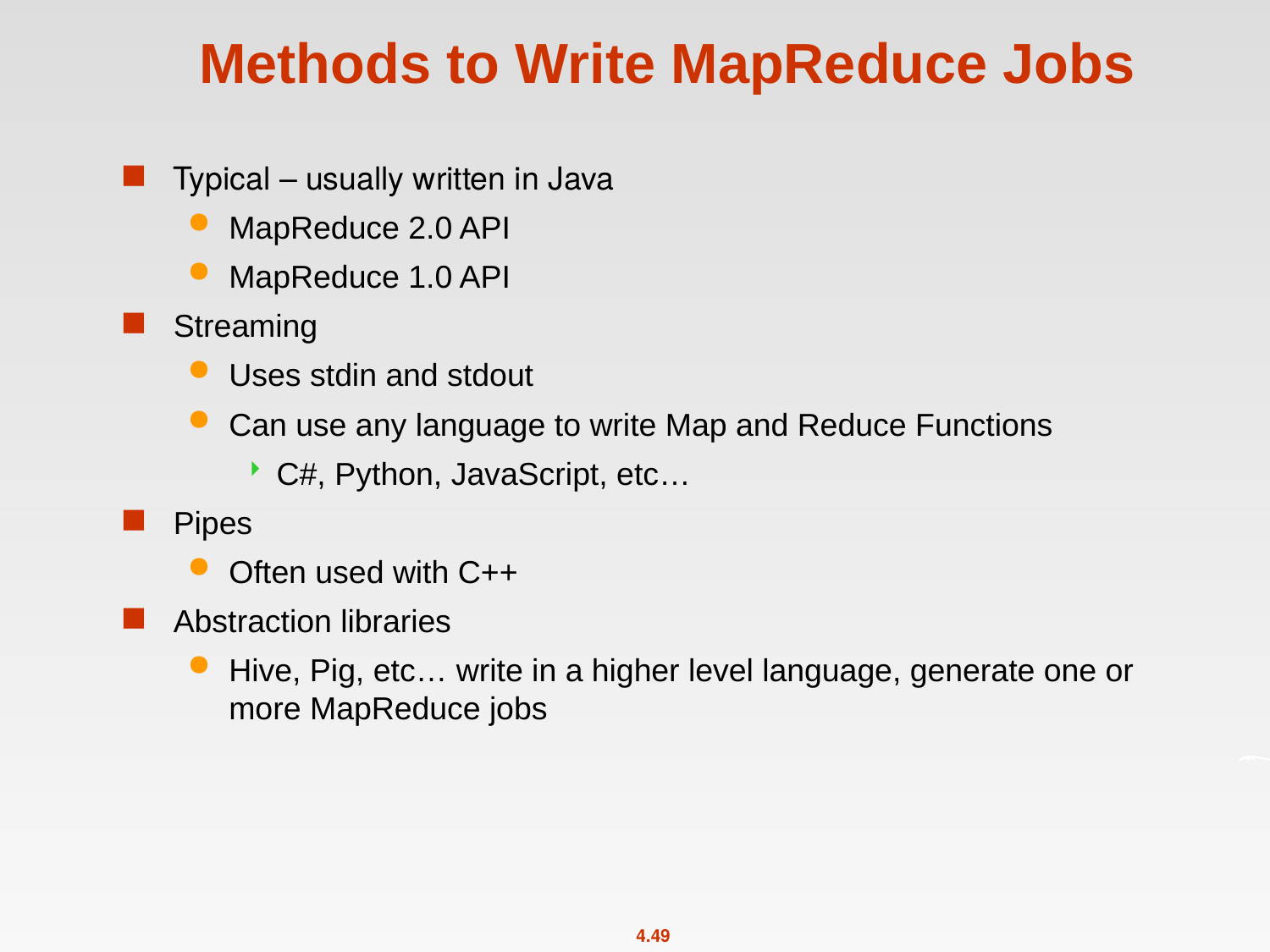

# Methods to Write MapReduce Jobs
Typical – usually written in Java
MapReduce 2.0 API
MapReduce 1.0 API
Streaming
Uses stdin and stdout
Can use any language to write Map and Reduce Functions
C#, Python, JavaScript, etc…
Pipes
Often used with C++
Abstraction libraries
Hive, Pig, etc… write in a higher level language, generate one or more MapReduce jobs